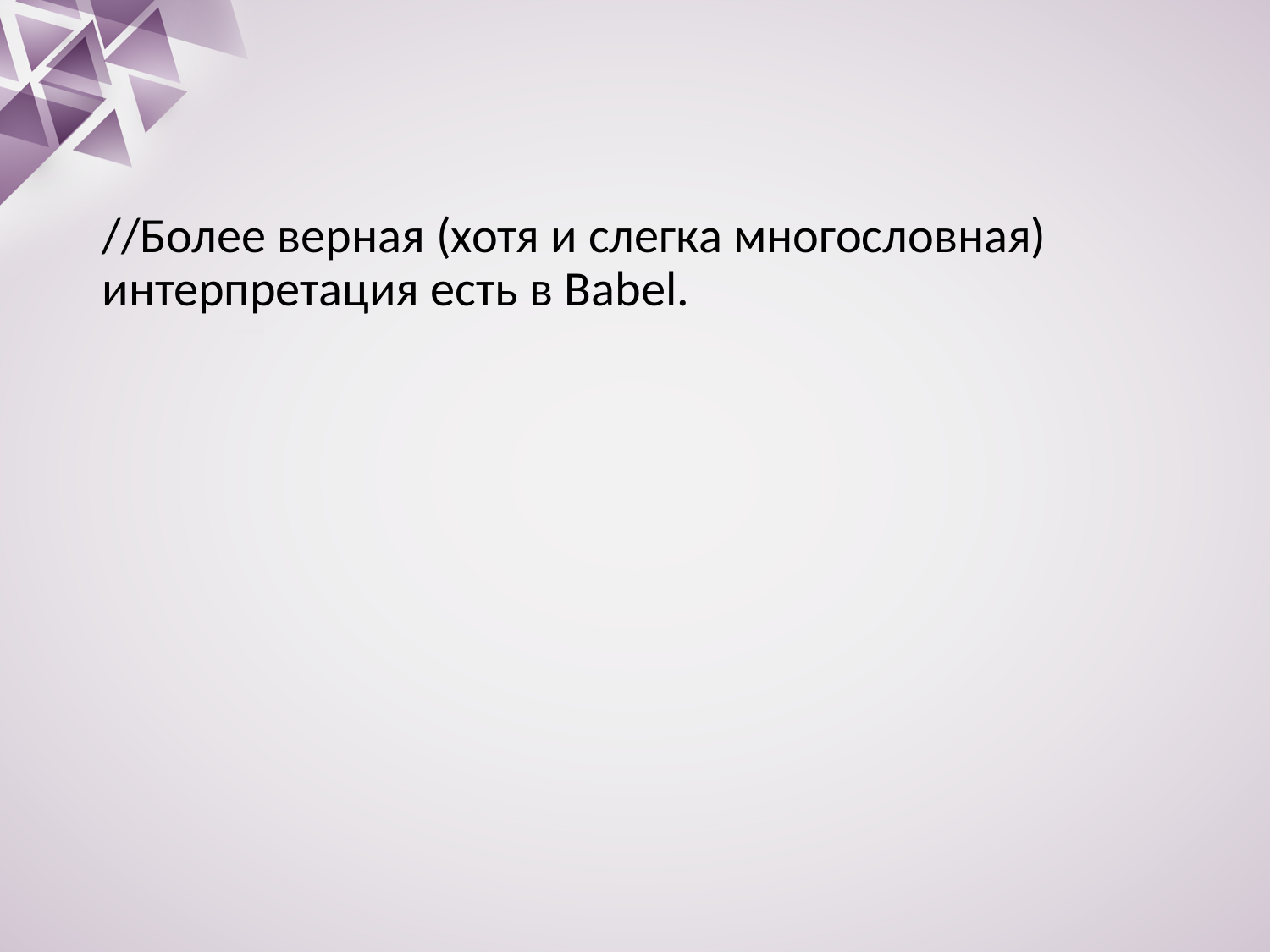

#
//Более верная (хотя и слегка многословная) интерпретация есть в Babel.